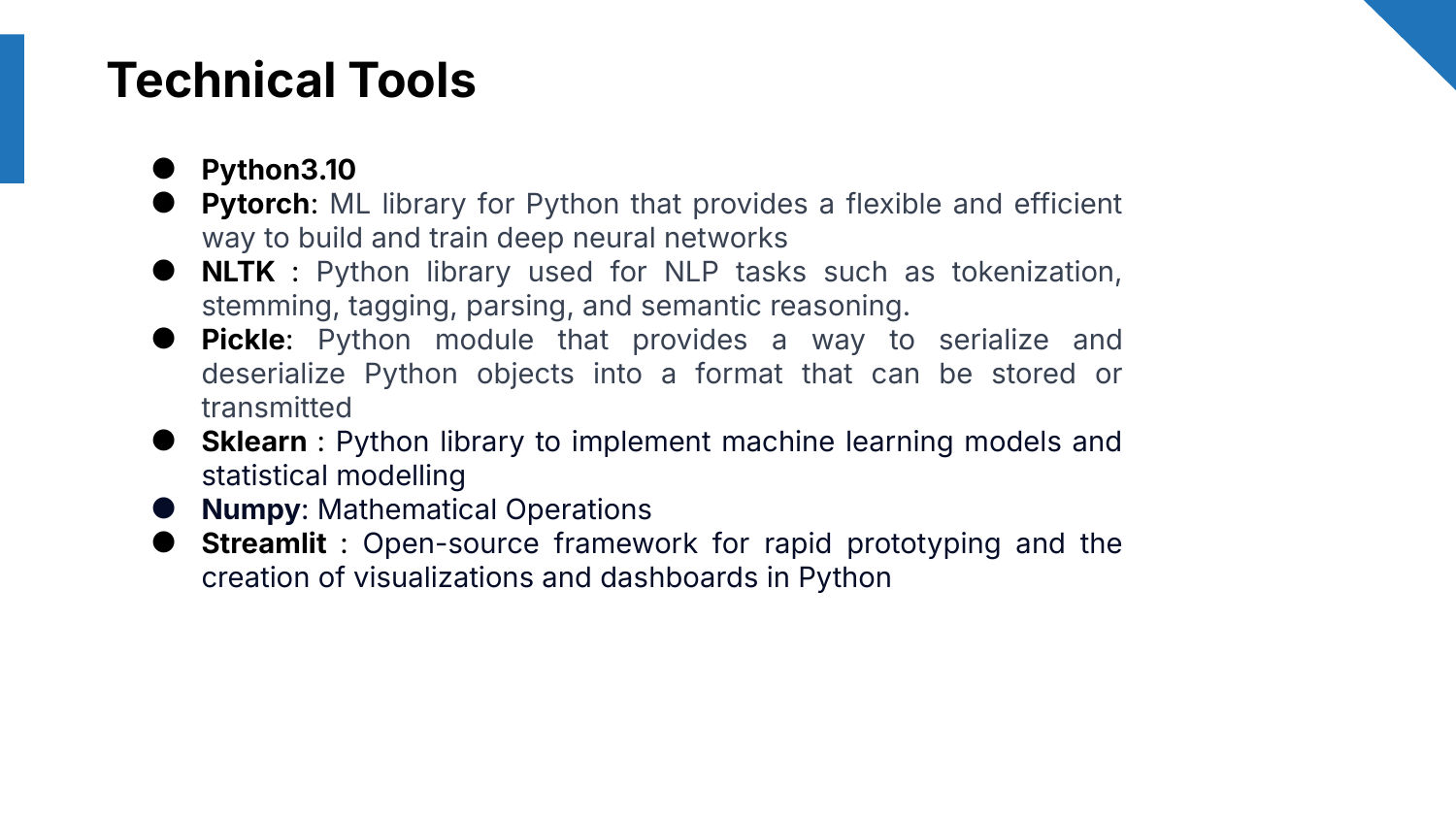

Technical Tools

Python3.10
Pytorch: ML library for Python that provides a flexible and efficient way to build and train deep neural networks
NLTK : Python library used for NLP tasks such as tokenization, stemming, tagging, parsing, and semantic reasoning.
Pickle: Python module that provides a way to serialize and deserialize Python objects into a format that can be stored or transmitted
Sklearn : Python library to implement machine learning models and statistical modelling
Numpy: Mathematical Operations
Streamlit : Open-source framework for rapid prototyping and the creation of visualizations and dashboards in Python